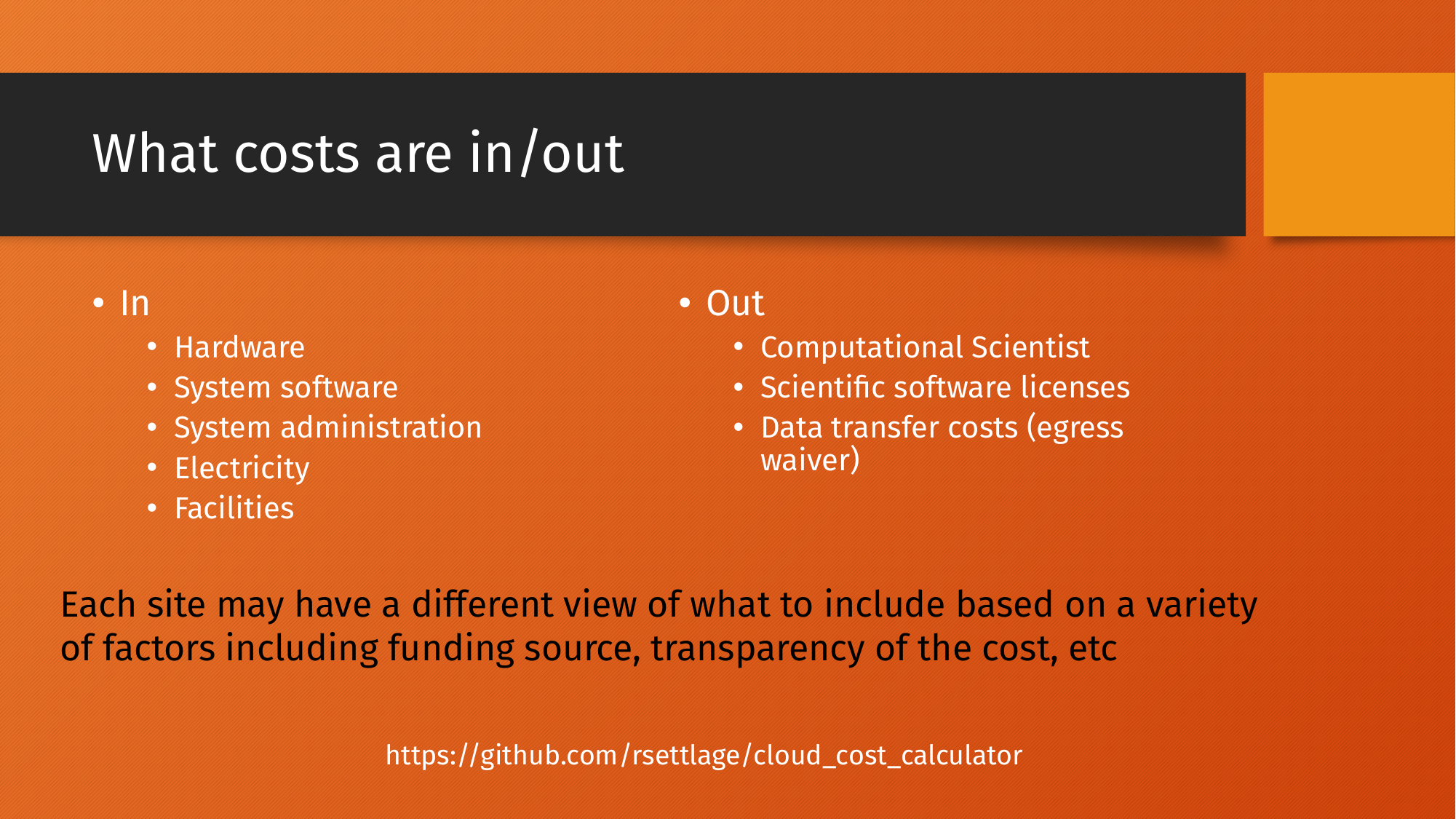

# What costs are in/out
In
Hardware
System software
System administration
Electricity
Facilities
Out
Computational Scientist
Scientific software licenses
Data transfer costs (egress waiver)

Each site may have a different view of what to include based on a variety of factors including funding source, transparency of the cost, etc
https://github.com/rsettlage/cloud_cost_calculator